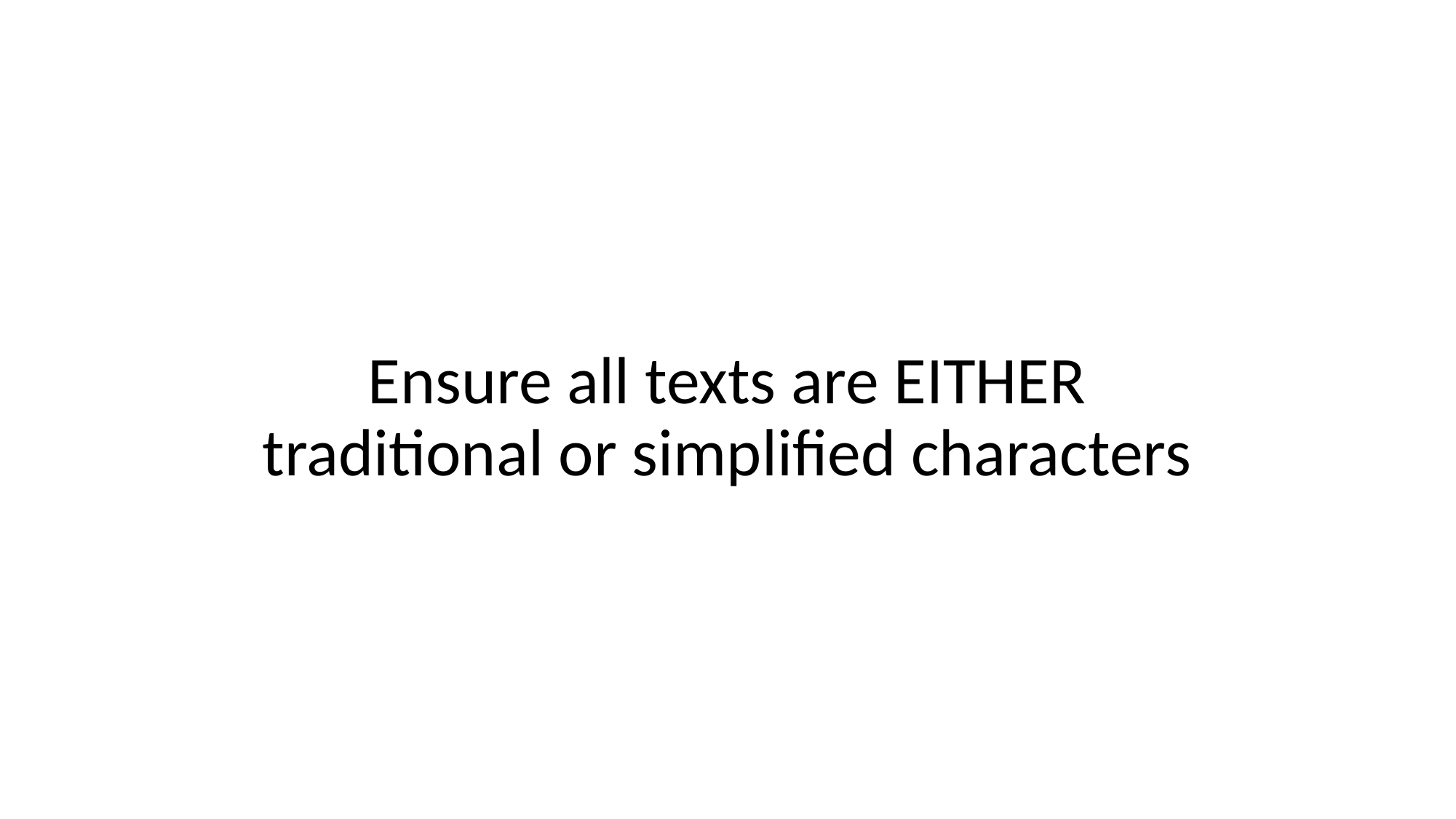

# Ensure all texts are EITHER traditional or simplified characters